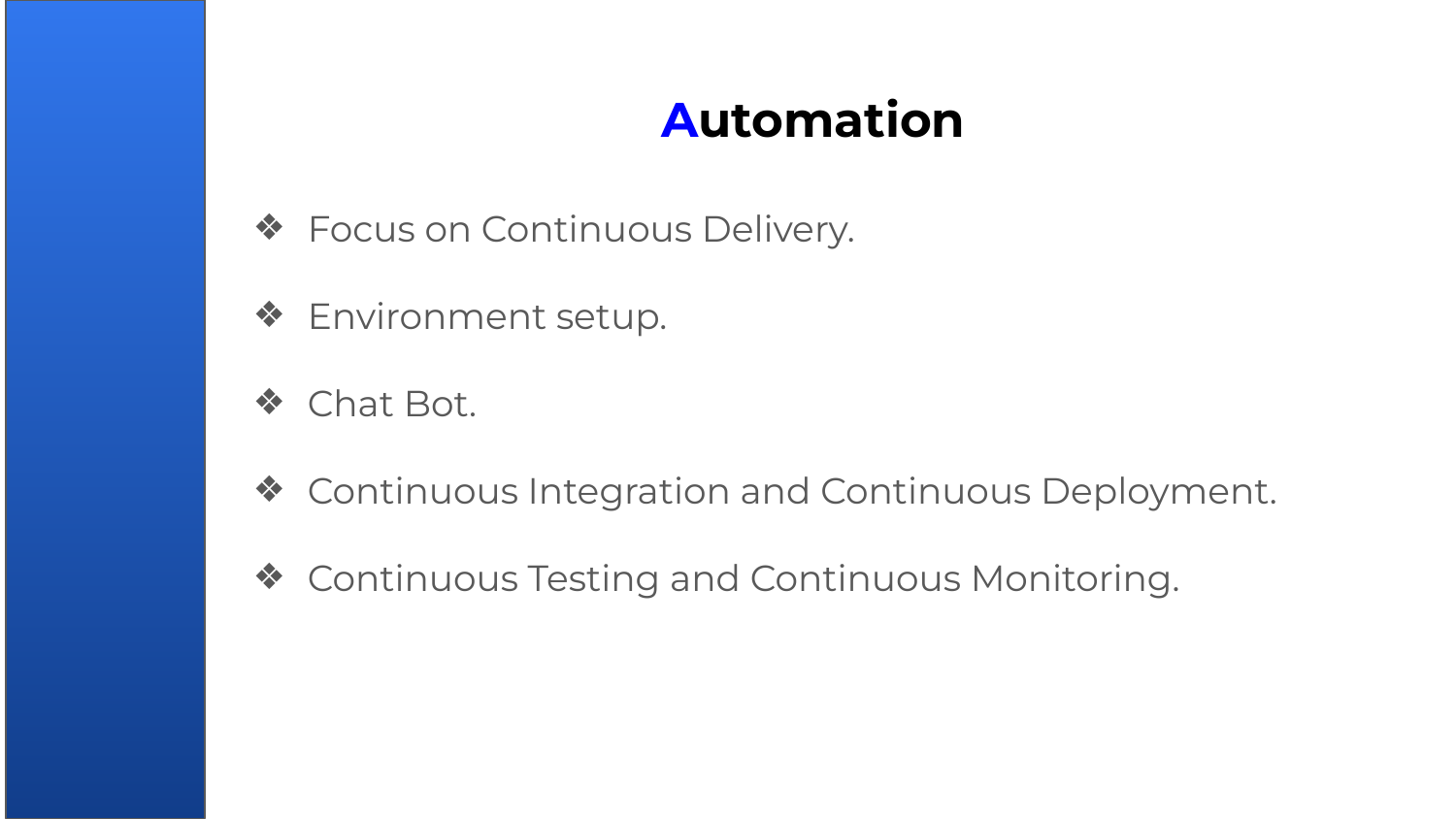

# Automation
Focus on Continuous Delivery.

Environment setup.

Chat Bot.

Continuous Integration and Continuous Deployment.

Continuous Testing and Continuous Monitoring.